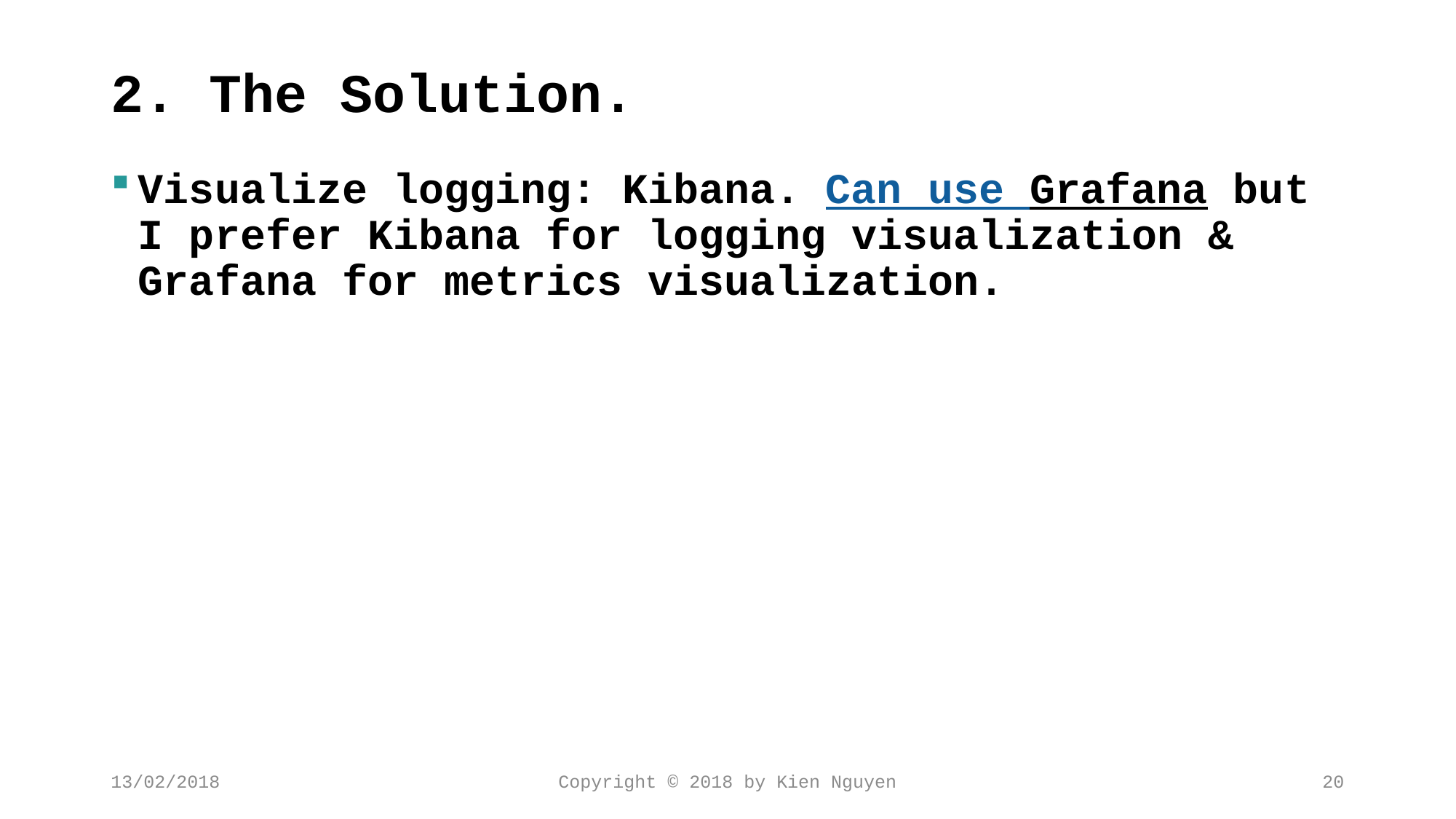

# 2. The Solution.
Visualize logging: Kibana. Can use Grafana but I prefer Kibana for logging visualization & Grafana for metrics visualization.
13/02/2018
Copyright © 2018 by Kien Nguyen
20